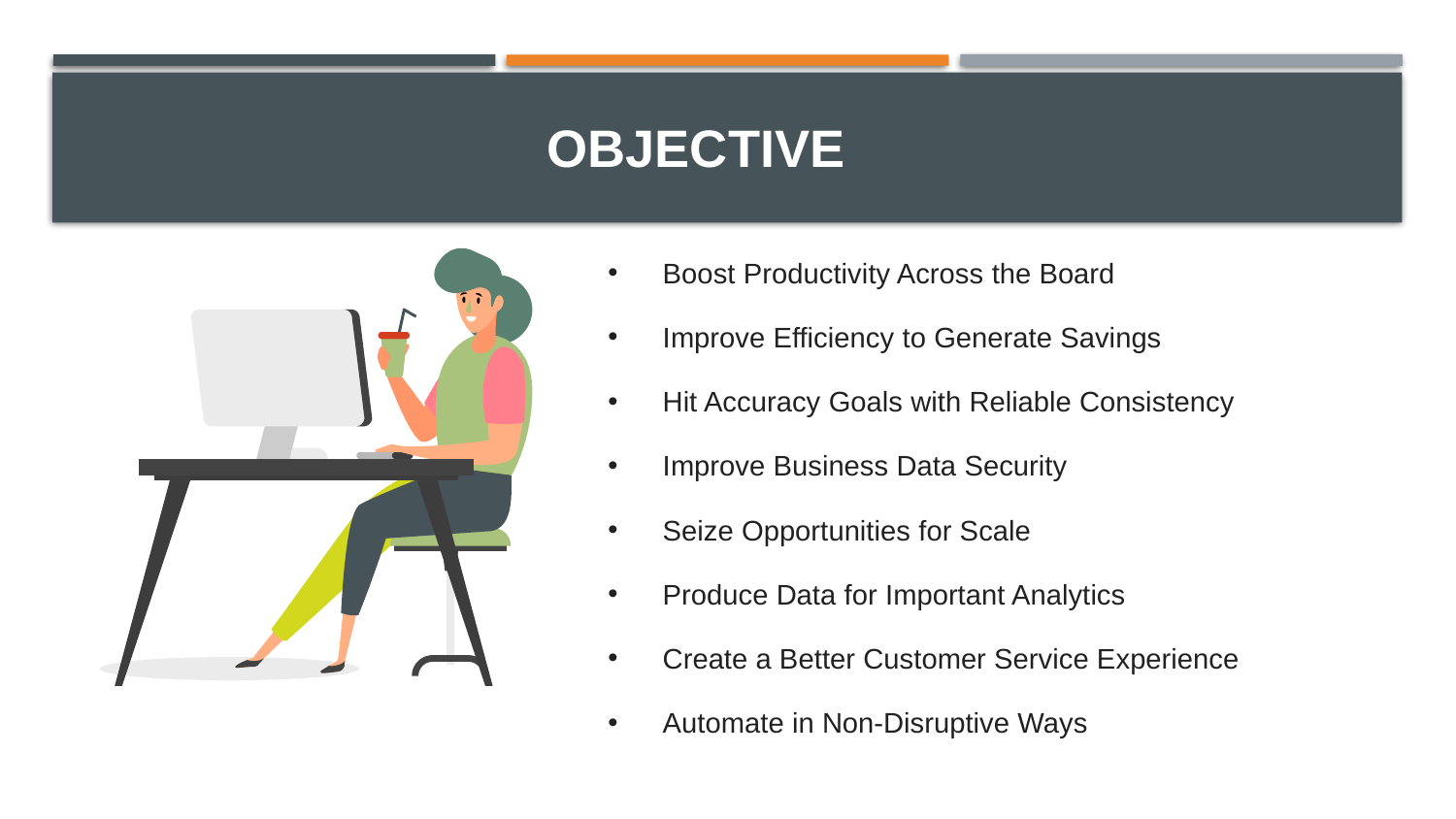

OBJECTIVE

Boost Productivity Across the Board
Improve Efficiency to Generate Savings
Hit Accuracy Goals with Reliable Consistency
Improve Business Data Security
Seize Opportunities for Scale
Produce Data for Important Analytics
Create a Better Customer Service Experience
Automate in Non-Disruptive Ways